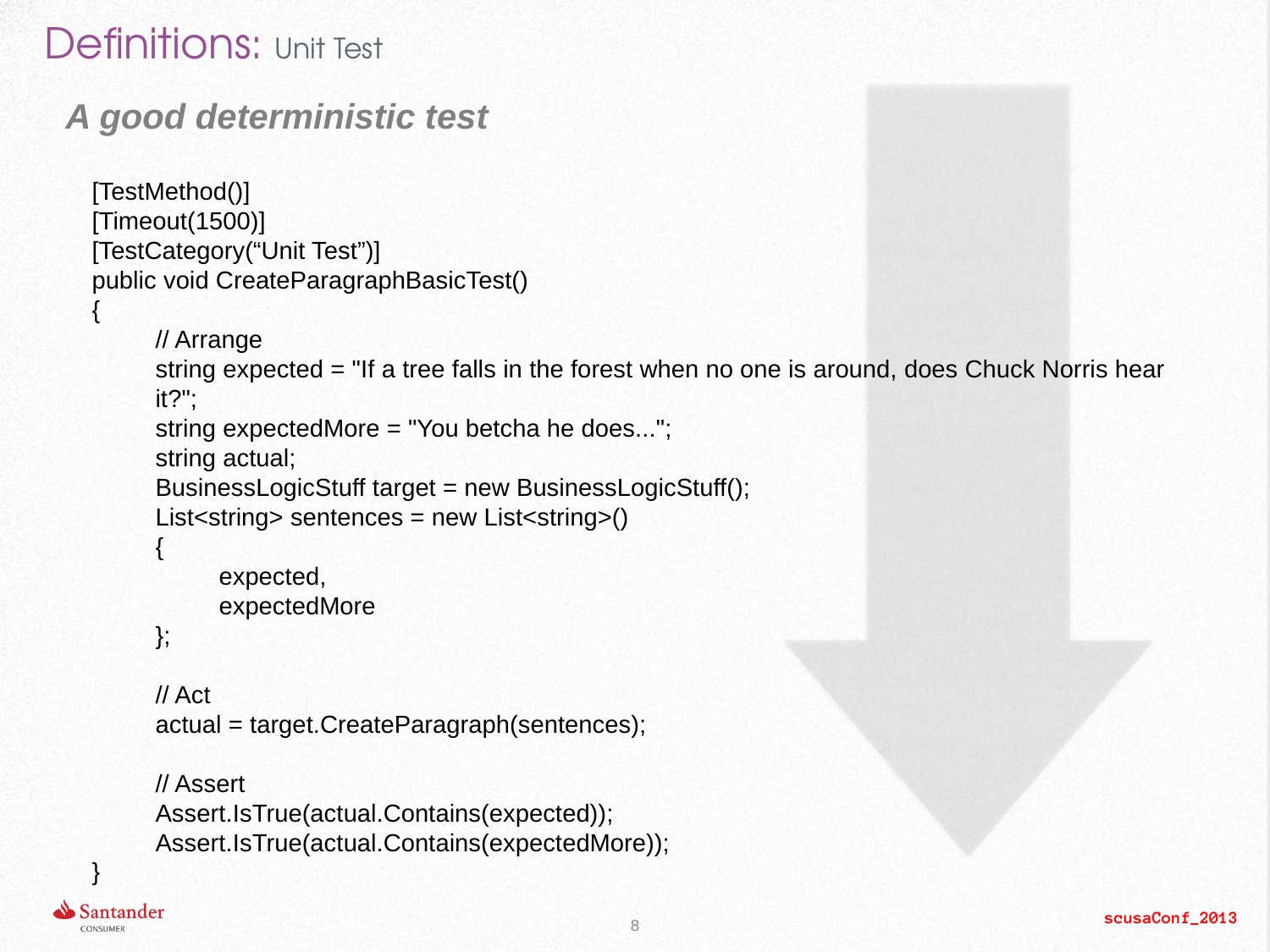

# Definitions: Unit Test

A good deterministic test
[TestMethod()]
[Timeout(1500)]
[TestCategory(“Unit Test”)]
public void CreateParagraphBasicTest()
{
// Arrange
string expected = "If a tree falls in the forest when no one is around, does Chuck Norris hear it?";
string expectedMore = "You betcha he does...";
string actual;
BusinessLogicStuff target = new BusinessLogicStuff();
List<string> sentences = new List<string>()
{
expected,
expectedMore
};

// Act
actual = target.CreateParagraph(sentences);

// Assert
Assert.IsTrue(actual.Contains(expected));
Assert.IsTrue(actual.Contains(expectedMore));
}
8